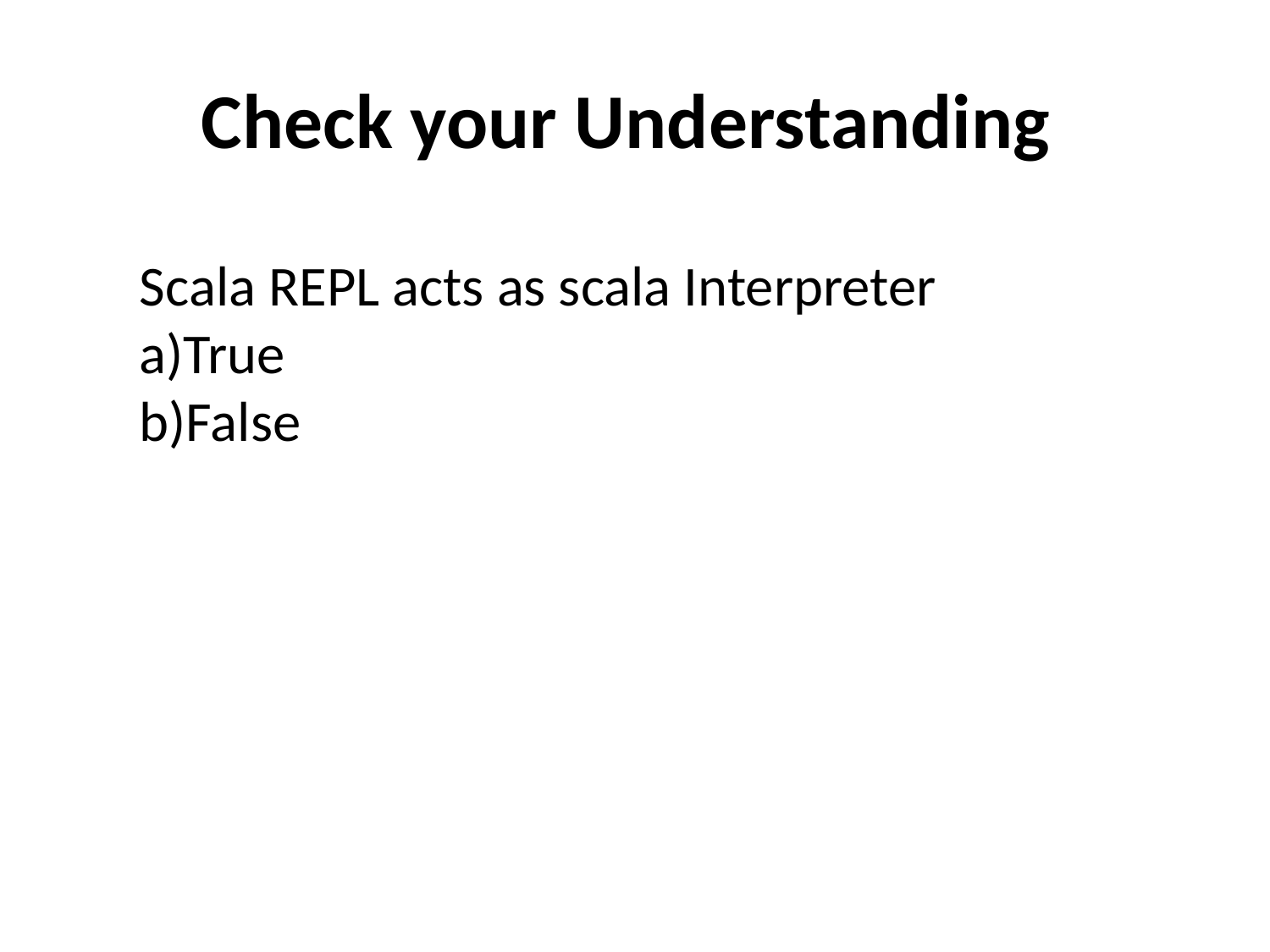

# Check your Understanding
Scala REPL acts as scala Interpreter
a)True
b)False